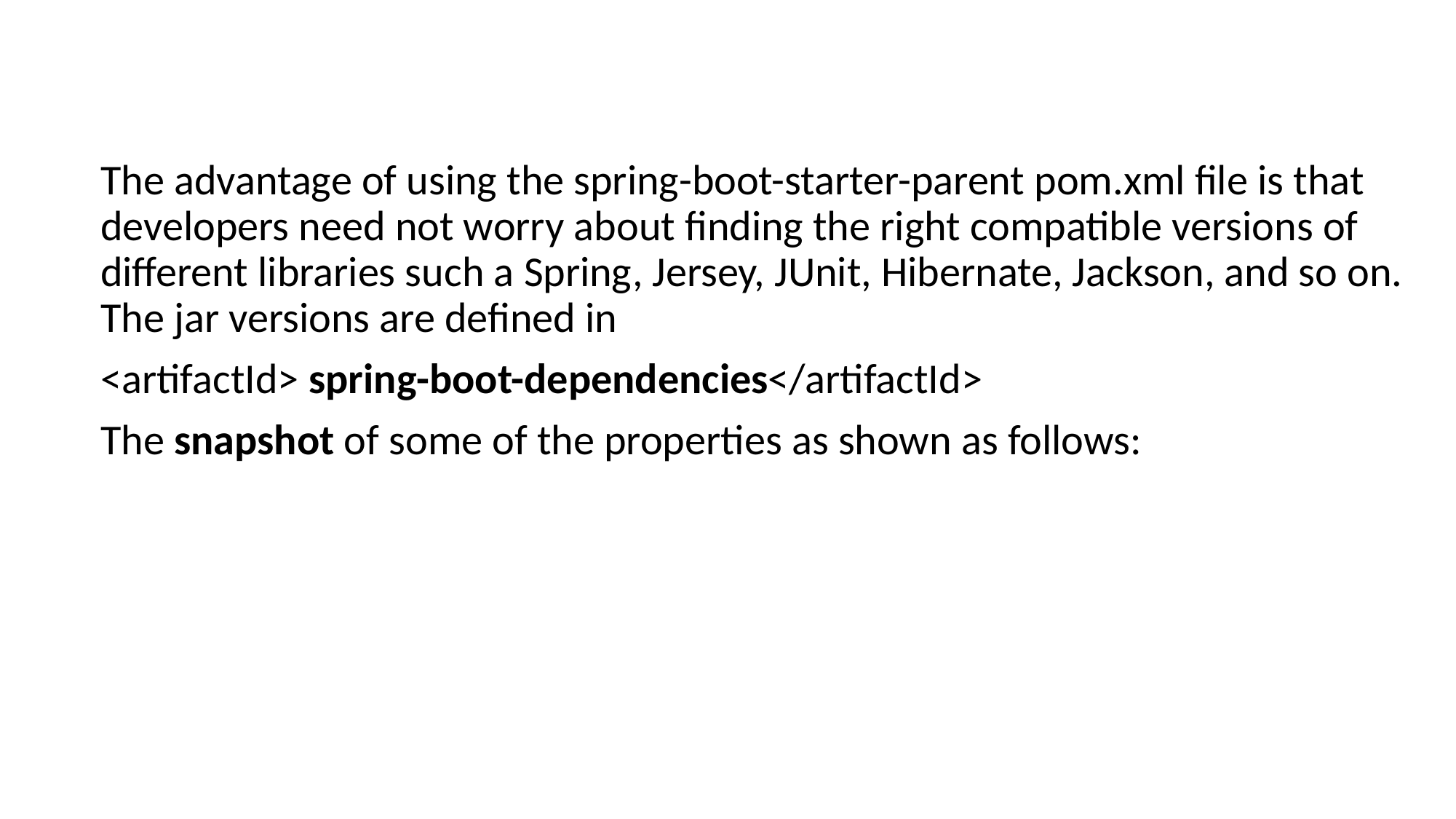

The advantage of using the spring-boot-starter-parent pom.xml file is that developers need not worry about finding the right compatible versions of different libraries such a Spring, Jersey, JUnit, Hibernate, Jackson, and so on. The jar versions are defined in
<artifactId> spring-boot-dependencies</artifactId>
The snapshot of some of the properties as shown as follows: